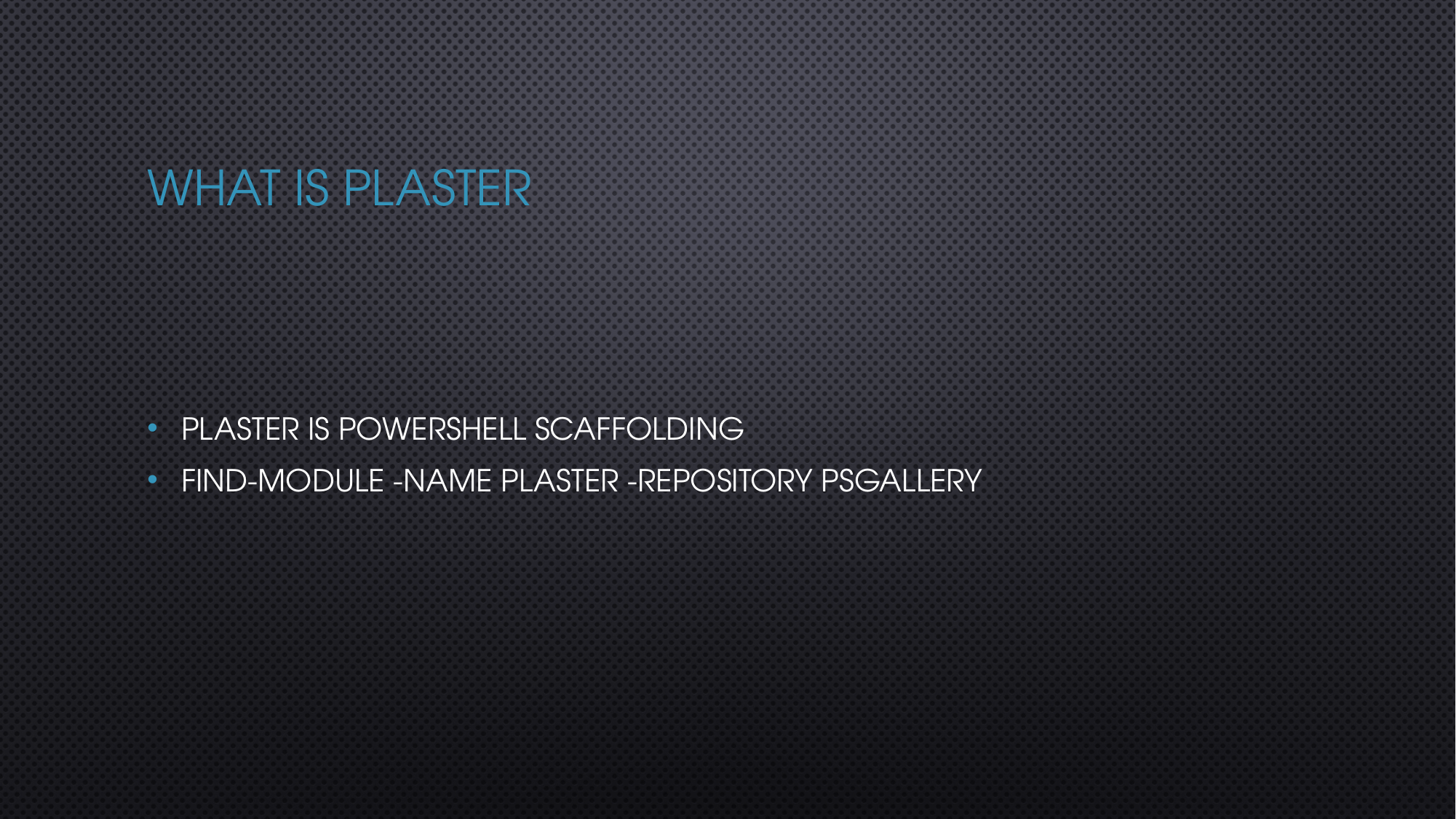

# What is Plaster
Plaster is PowerShell Scaffolding
Find-Module -Name Plaster -Repository PSGallery